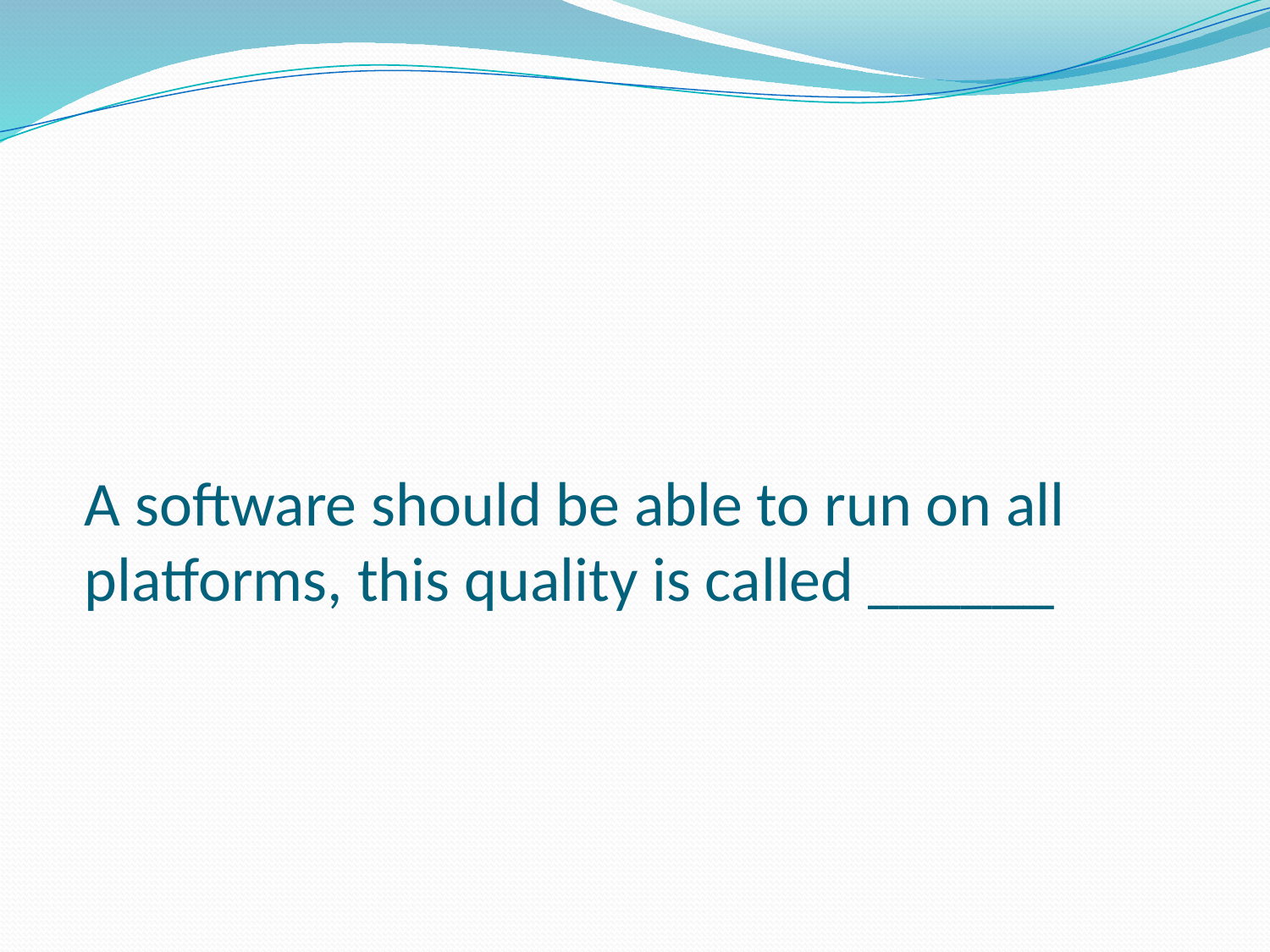

# A software should be able to run on all platforms, this quality is called ______